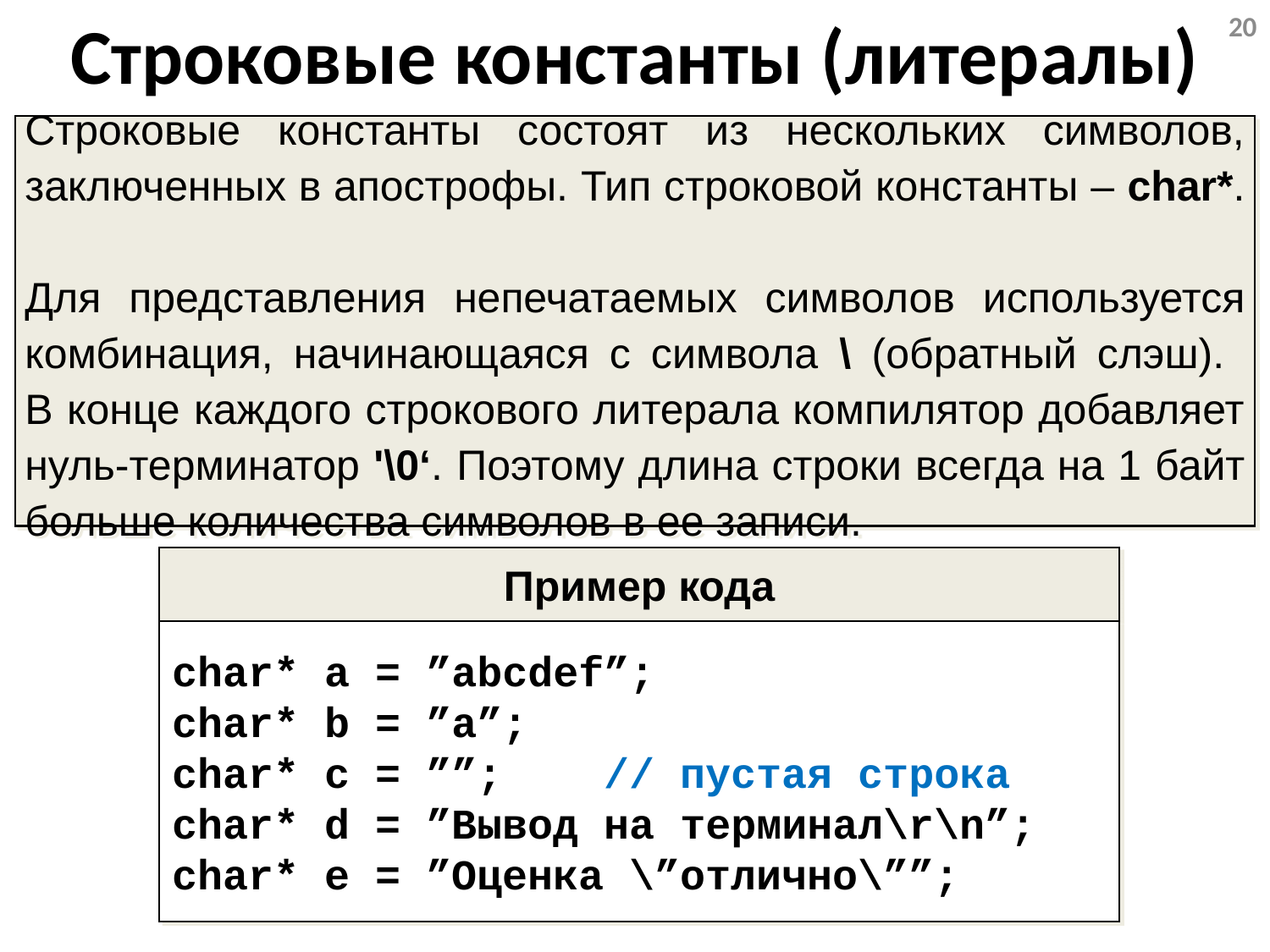

Строковые константы (литералы)
20
Строковые константы состоят из нескольких символов, заключенных в апострофы. Тип строковой константы – char*.
Для представления непечатаемых символов используется комбинация, начинающаяся с символа \ (обратный слэш).
В конце каждого строкового литерала компилятор добавляет нуль-терминатор '\0‘. Поэтому длина строки всегда на 1 байт больше количества символов в ее записи.
Пример кода
char* a = ”abcdef”;
char* b = ”a”;
char* c = ””;    // пустая строка
char* d = ”Вывод на терминал\r\n”;
char* e = ”Оценка \”отлично\””;